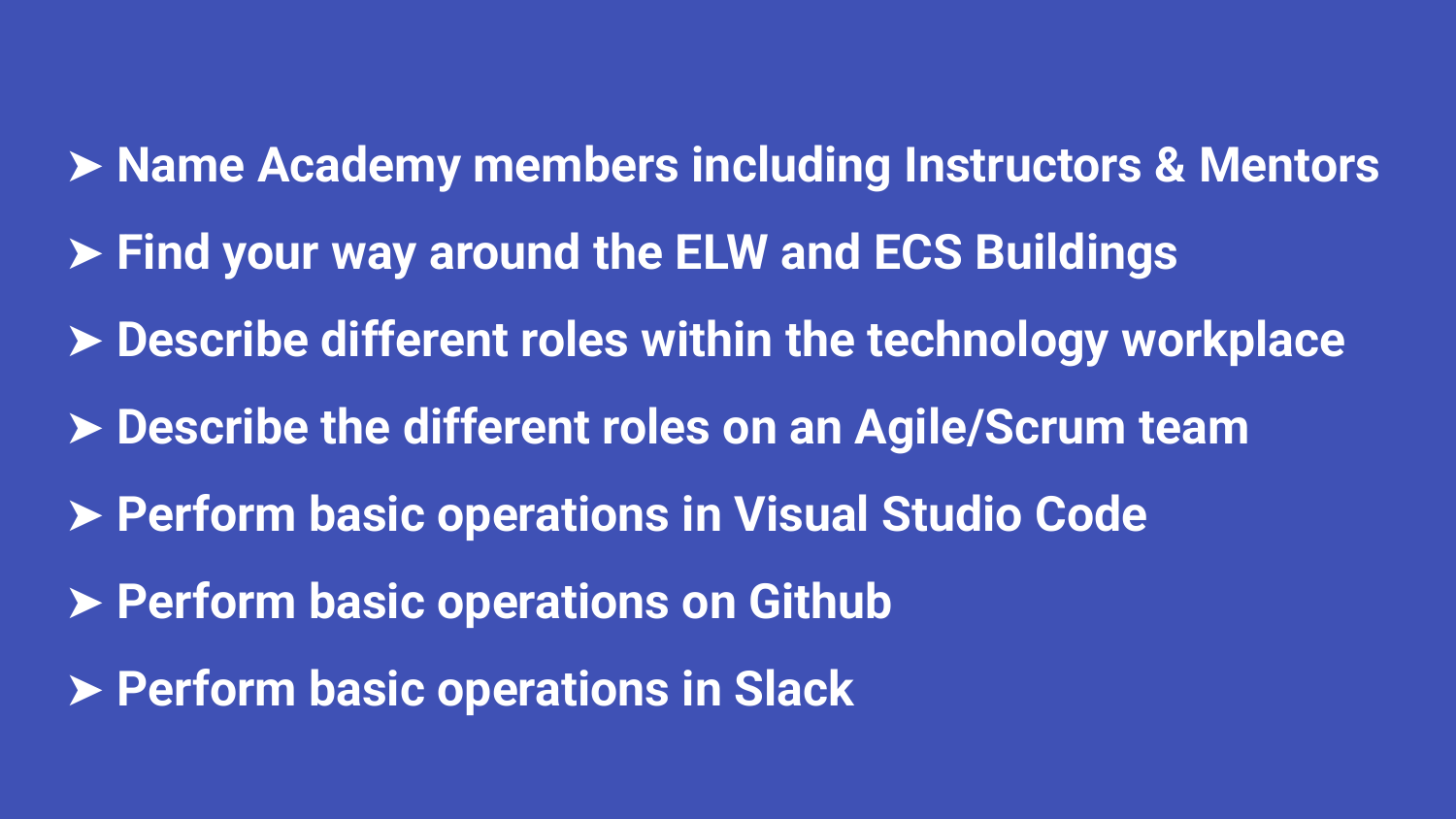

# ➤ Name Academy members including Instructors & Mentors ➤ Find your way around the ELW and ECS Buildings ➤ Describe different roles within the technology workplace ➤ Describe the different roles on an Agile/Scrum team ➤ Perform basic operations in Visual Studio Code ➤ Perform basic operations on Github ➤ Perform basic operations in Slack